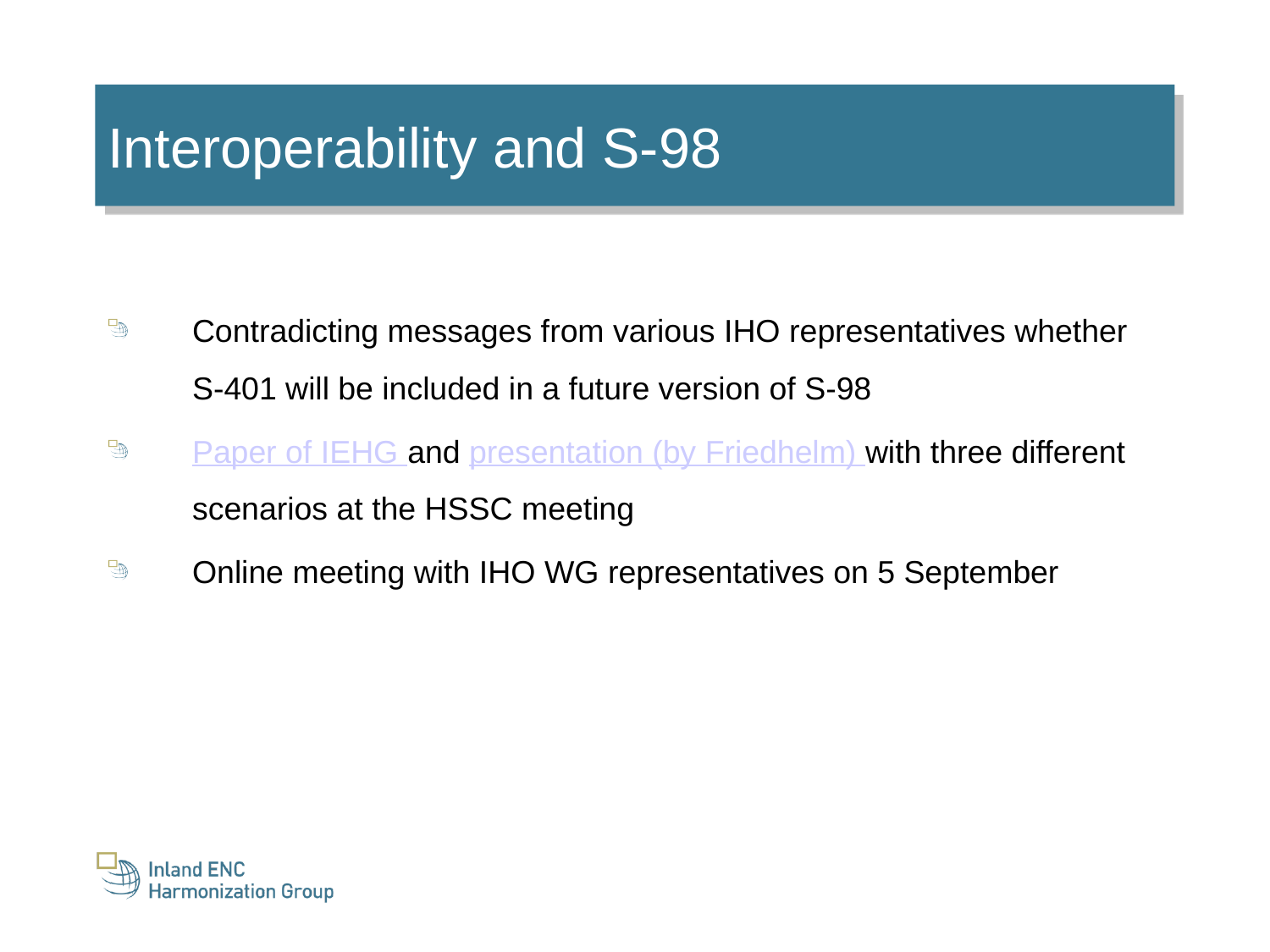

Interoperability and S-98
Contradicting messages from various IHO representatives whether S-401 will be included in a future version of S-98
Paper of IEHG and presentation (by Friedhelm) with three different scenarios at the HSSC meeting
Online meeting with IHO WG representatives on 5 September